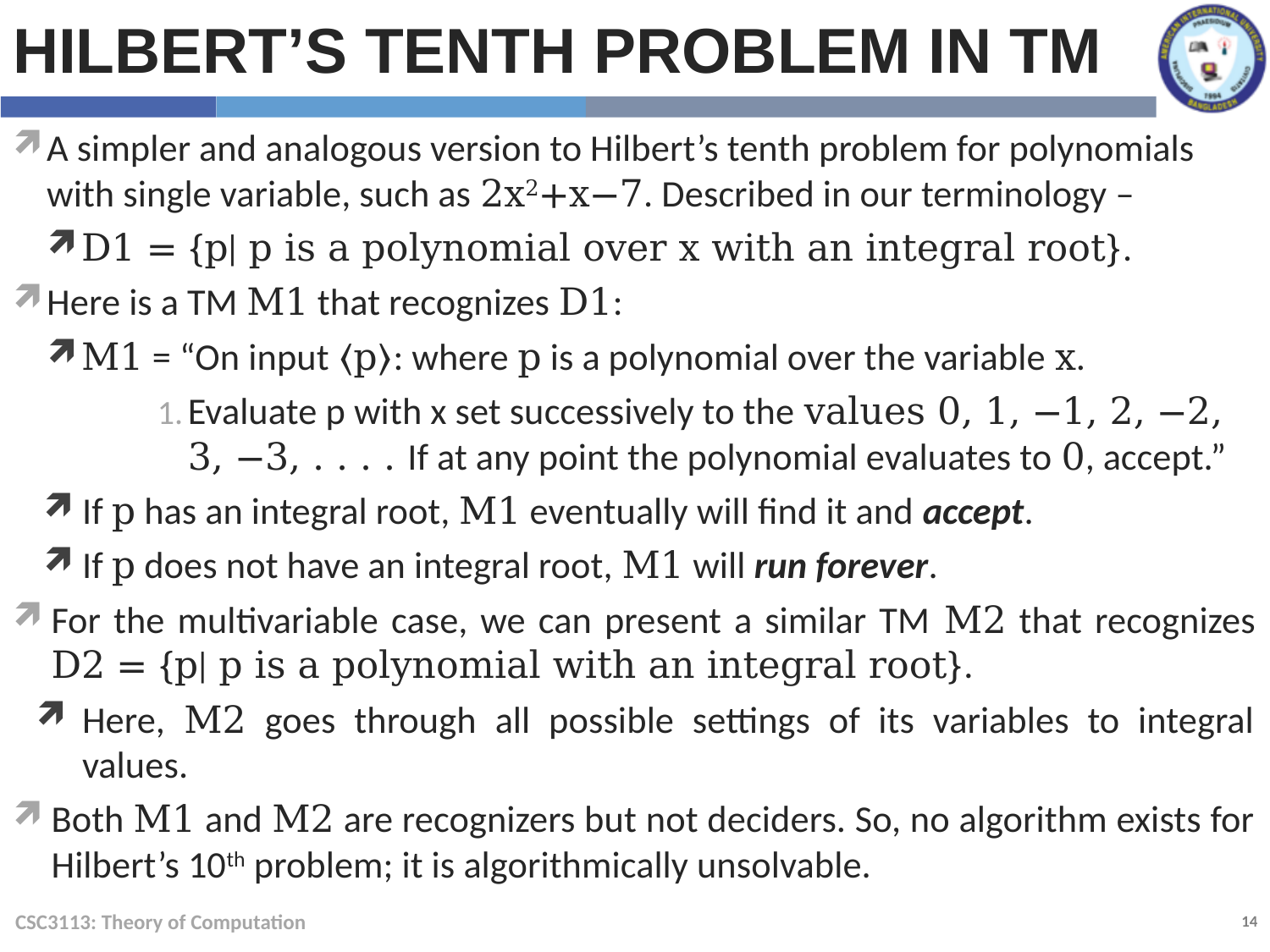

Hilbert’s tenth problem in TM
A simpler and analogous version to Hilbert’s tenth problem for polynomials with single variable, such as 2x2+x−7. Described in our terminology –
D1 = {p| p is a polynomial over x with an integral root}.
Here is a TM M1 that recognizes D1:
M1 = “On input 〈p〉: where p is a polynomial over the variable x.
Evaluate p with x set successively to the values 0, 1, −1, 2, −2, 3, −3, . . . . If at any point the polynomial evaluates to 0, accept.”
If p has an integral root, M1 eventually will find it and accept.
If p does not have an integral root, M1 will run forever.
For the multivariable case, we can present a similar TM M2 that recognizes D2 = {p| p is a polynomial with an integral root}.
Here, M2 goes through all possible settings of its variables to integral values.
Both M1 and M2 are recognizers but not deciders. So, no algorithm exists for Hilbert’s 10th problem; it is algorithmically unsolvable.
CSC3113: Theory of Computation